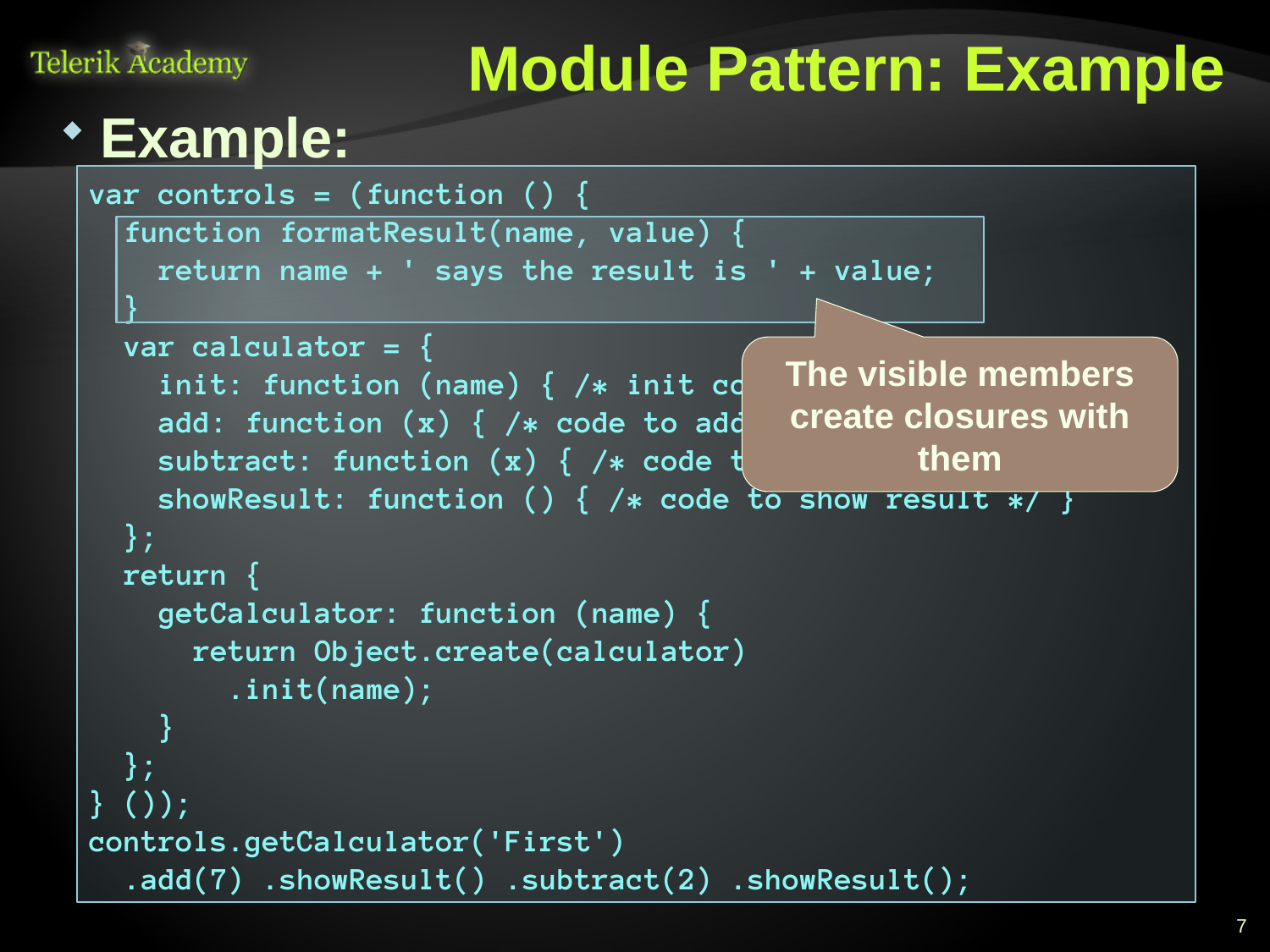

# Module Pattern: Example
Example:
var controls = (function () {
  function formatResult(name, value) {
    return name + ' says the result is ' + value;
  }
  var calculator = {
    init: function (name) { /* init code */ },
    add: function (x) { /* code to add */ },
    subtract: function (x) { /* code to subtract */ },
    showResult: function () { /* code to show result */ }
  };
  return {
    getCalculator: function (name) {
      return Object.create(calculator)
        .init(name);
    }
  };
} ());
controls.getCalculator('First')
  .add(7) .showResult() .subtract(2) .showResult();

The visible members create closures with them
7